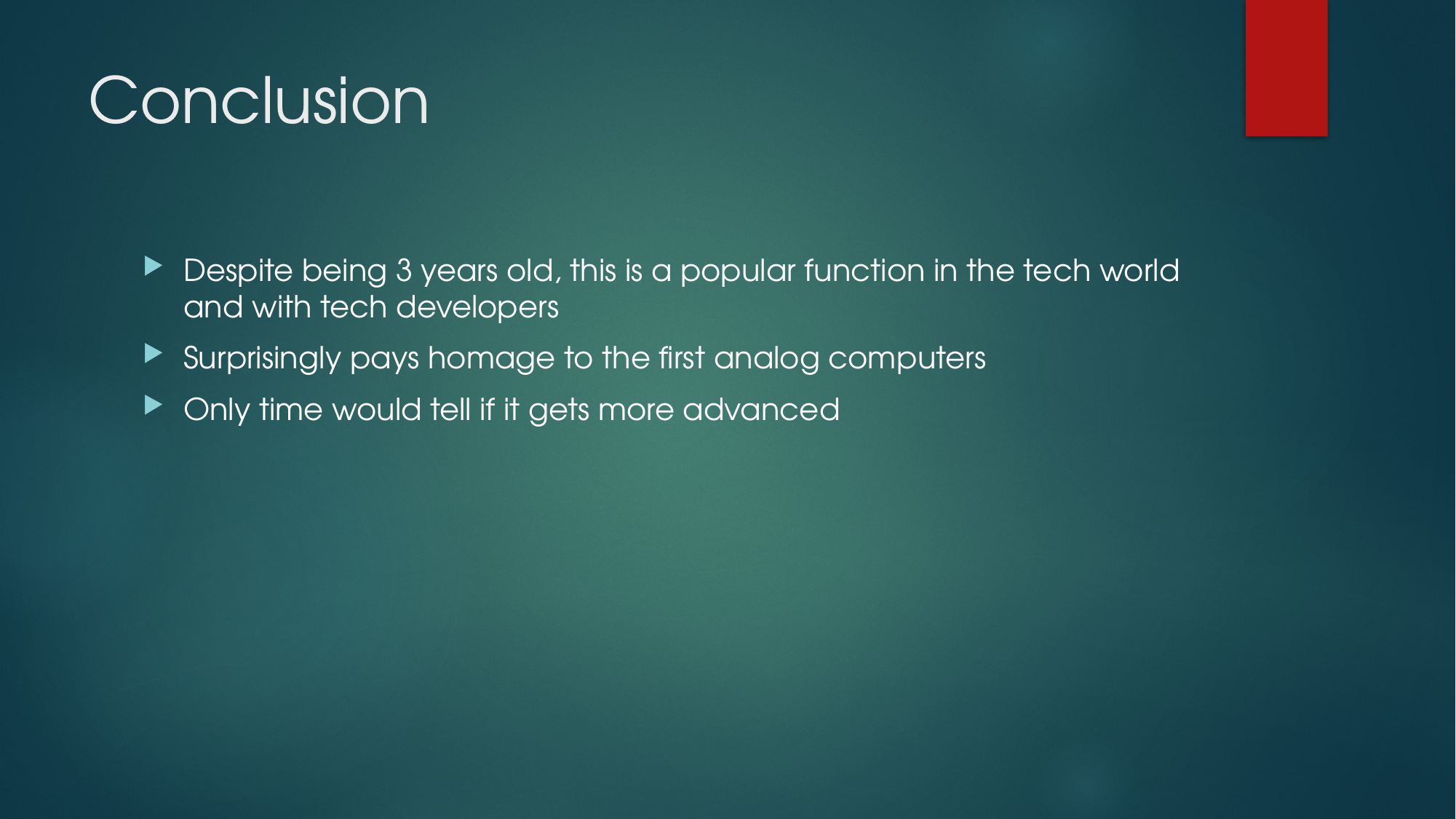

# Conclusion
Despite being 3 years old, this is a popular function in the tech world and with tech developers
Surprisingly pays homage to the first analog computers
Only time would tell if it gets more advanced